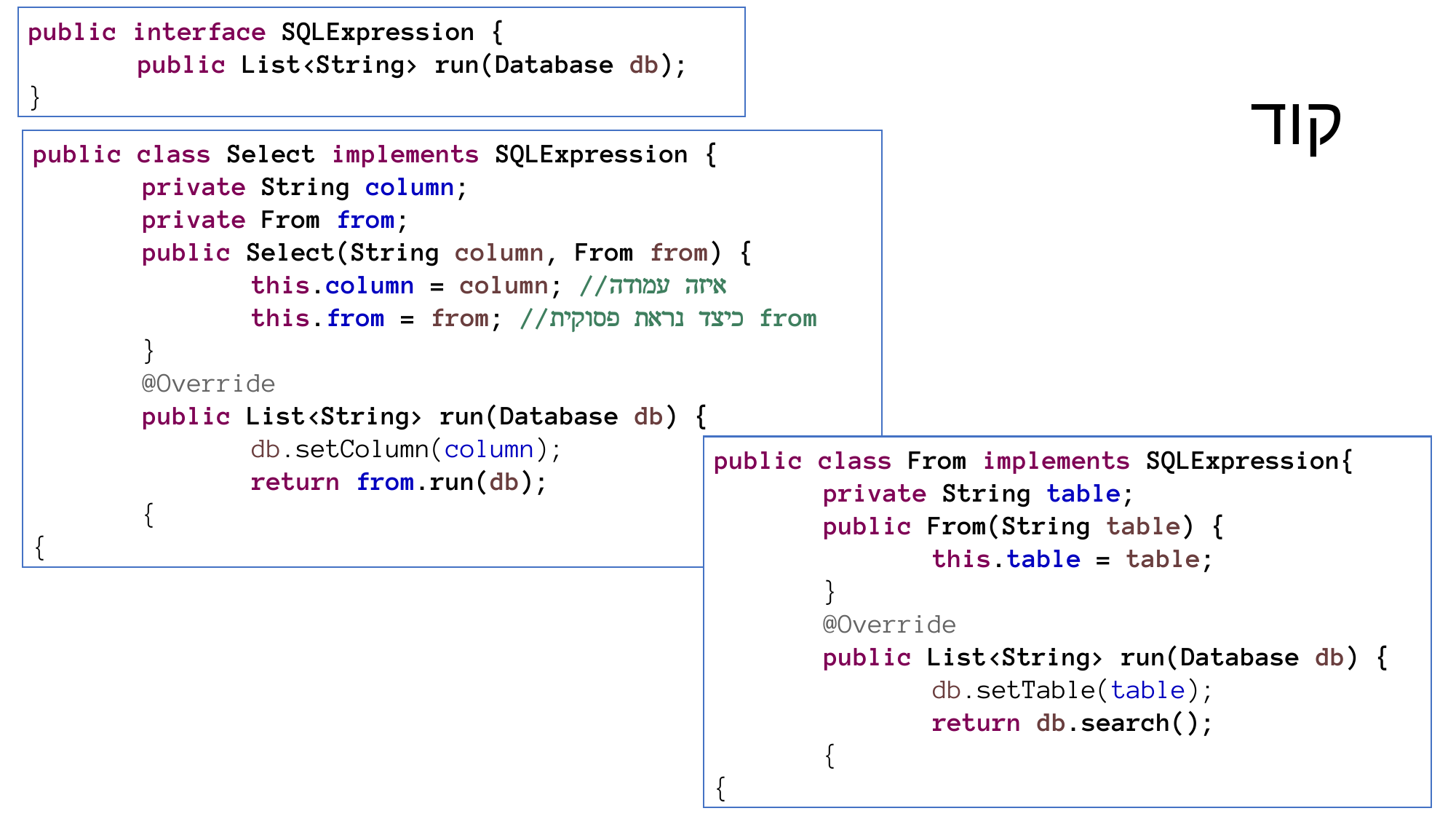

public interface SQLExpression {
	public List<String> run(Database db);
}
# קוד
public class Select implements SQLExpression {
	private String column;
	private From from;
	public Select(String column, From from) {
		this.column = column; //איזה עמודה
		this.from = from; //כיצד נראת פסוקית from
	}
	@Override
	public List<String> run(Database db) {
		db.setColumn(column);
		return from.run(db);
	{
{
public class From implements SQLExpression{
	private String table;
	public From(String table) {
		this.table = table;
	}
	@Override
	public List<String> run(Database db) {
		db.setTable(table);
		return db.search();
	{
{